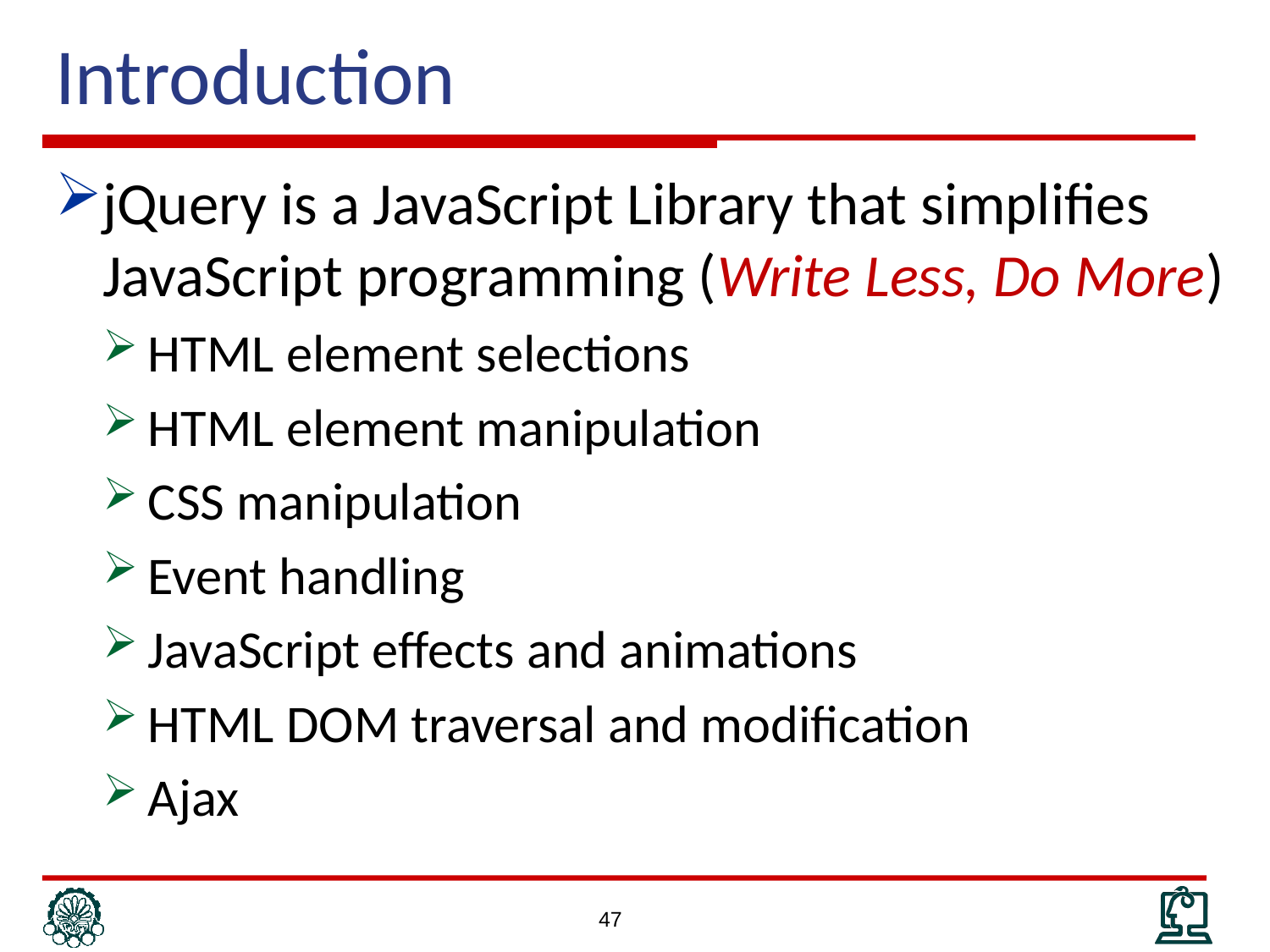

# Introduction
jQuery is a JavaScript Library that simplifies JavaScript programming (Write Less, Do More)
HTML element selections
HTML element manipulation
CSS manipulation
Event handling
JavaScript effects and animations
HTML DOM traversal and modification
Ajax

47